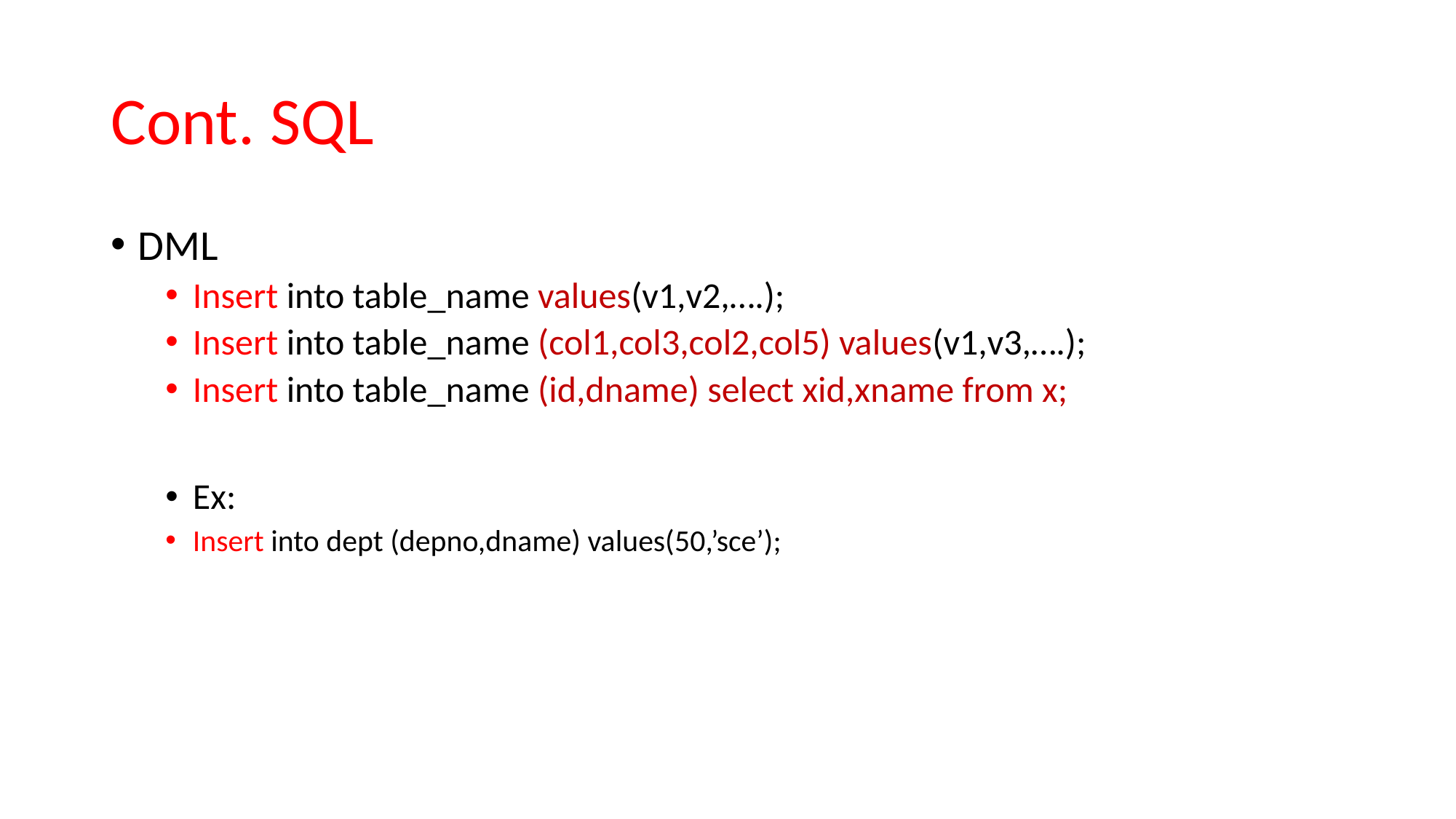

# Cont. SQL
DML
Insert into table_name values(v1,v2,….);
Insert into table_name (col1,col3,col2,col5) values(v1,v3,….);
Insert into table_name (id,dname) select xid,xname from x;

Ex:
Insert into dept (depno,dname) values(50,’sce’);